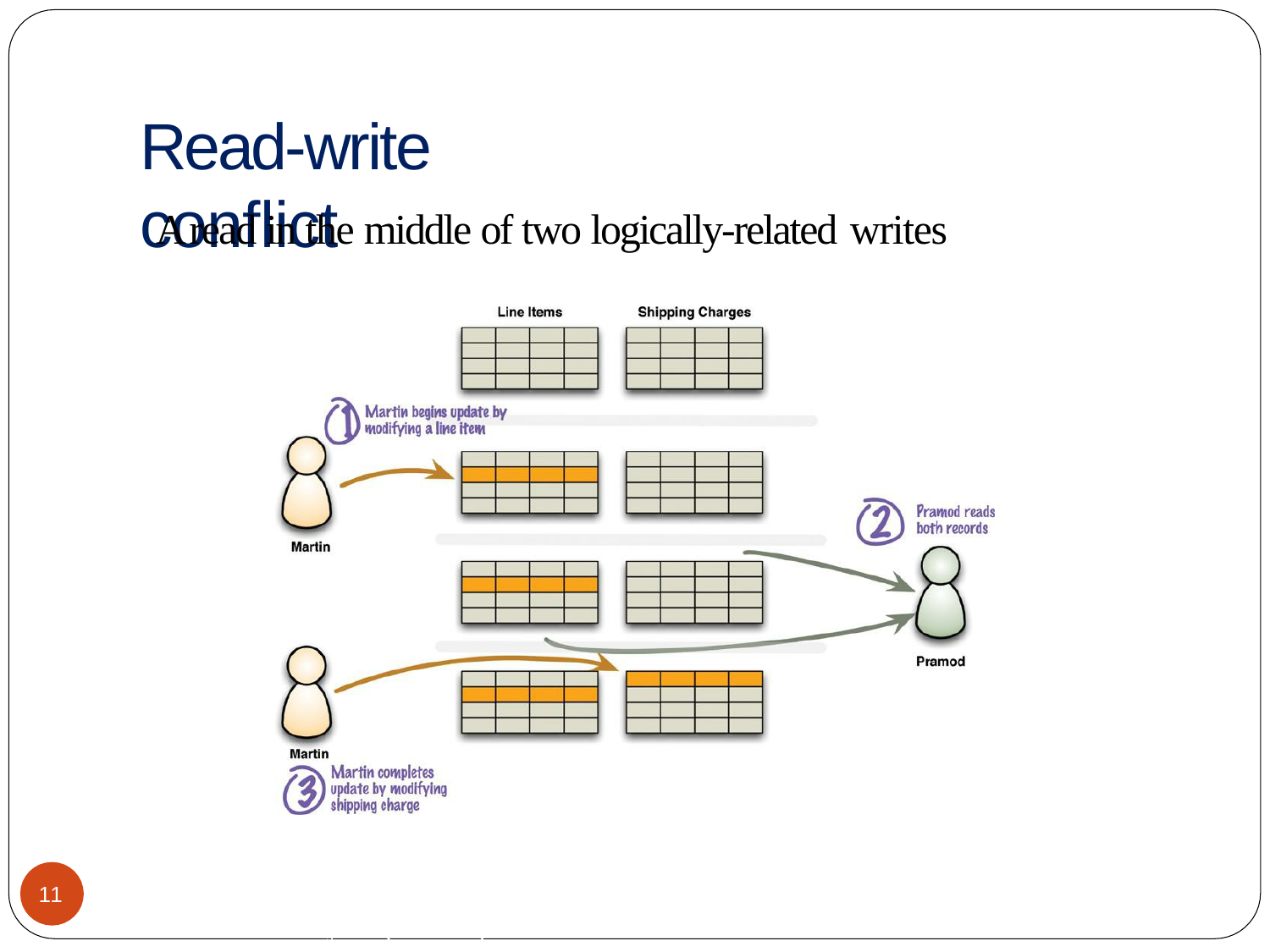

Read-write conflict
 A read in the middle of two logically-related writes

11
CREDITS: Jimmy Lin (University of Maryland)